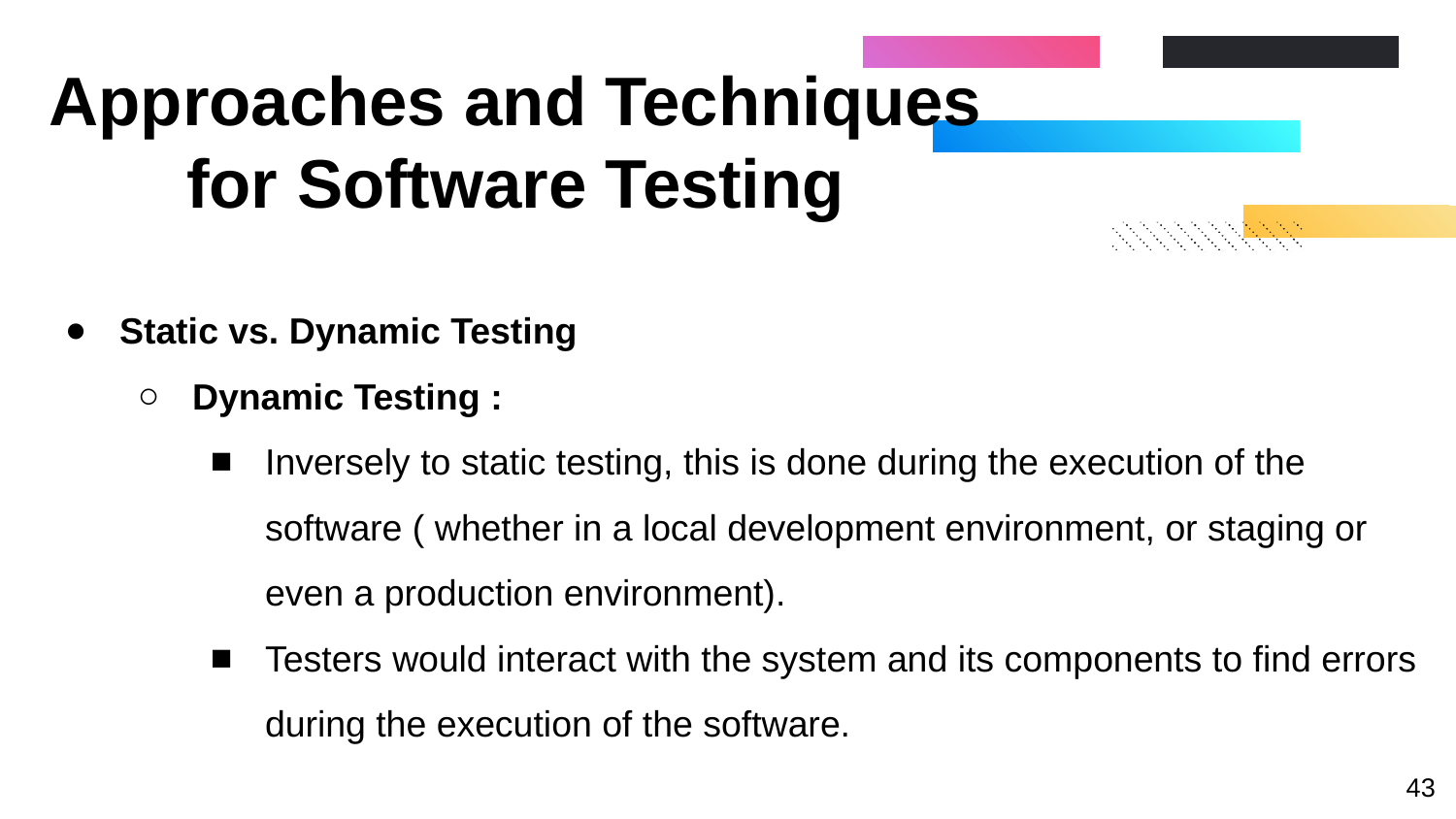

# Approaches and Techniques for Software Testing
Static vs. Dynamic Testing
Dynamic Testing :
Inversely to static testing, this is done during the execution of the software ( whether in a local development environment, or staging or even a production environment).
Testers would interact with the system and its components to find errors during the execution of the software.
43